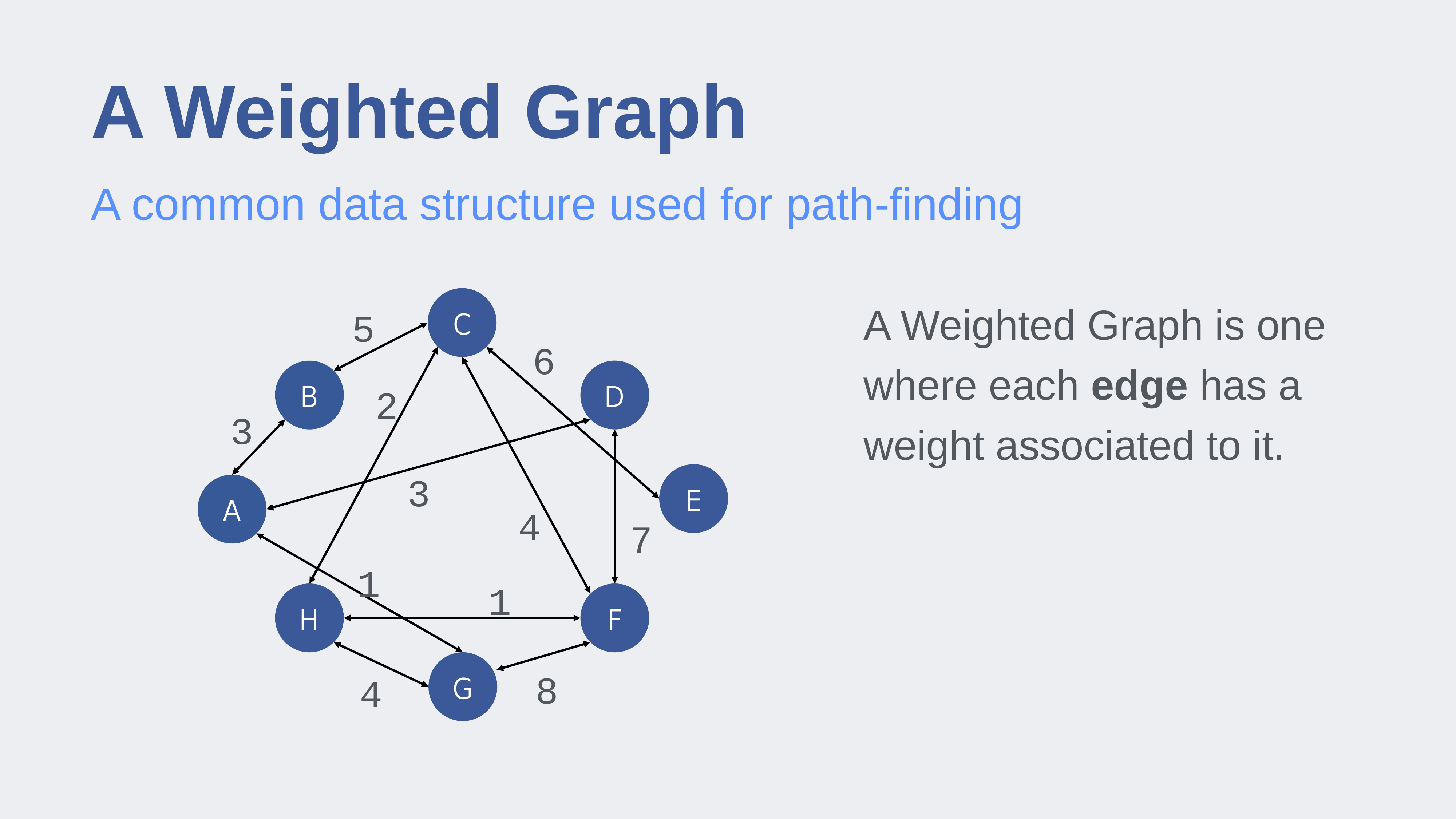

# A Weighted Graph
A common data structure used for path-finding
C
5
6
B
D
2
3
3
E
A
4
7
1
1
H
F
G
8
4
A Weighted Graph is one where each edge has a weight associated to it.